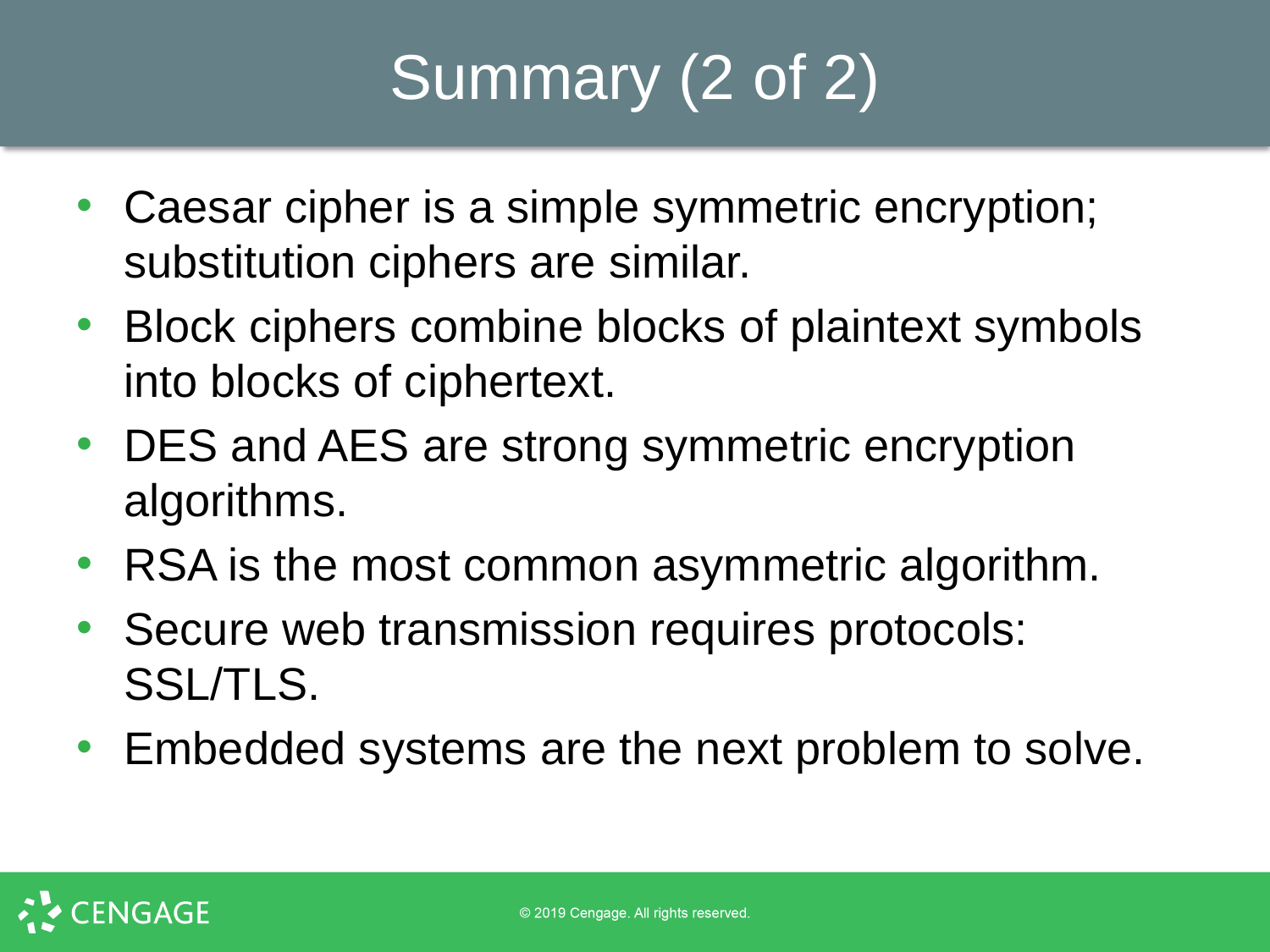

# Summary (2 of 2)
Caesar cipher is a simple symmetric encryption; substitution ciphers are similar.
Block ciphers combine blocks of plaintext symbols into blocks of ciphertext.
DES and AES are strong symmetric encryption algorithms.
RSA is the most common asymmetric algorithm.
Secure web transmission requires protocols: SSL/TLS.
Embedded systems are the next problem to solve.